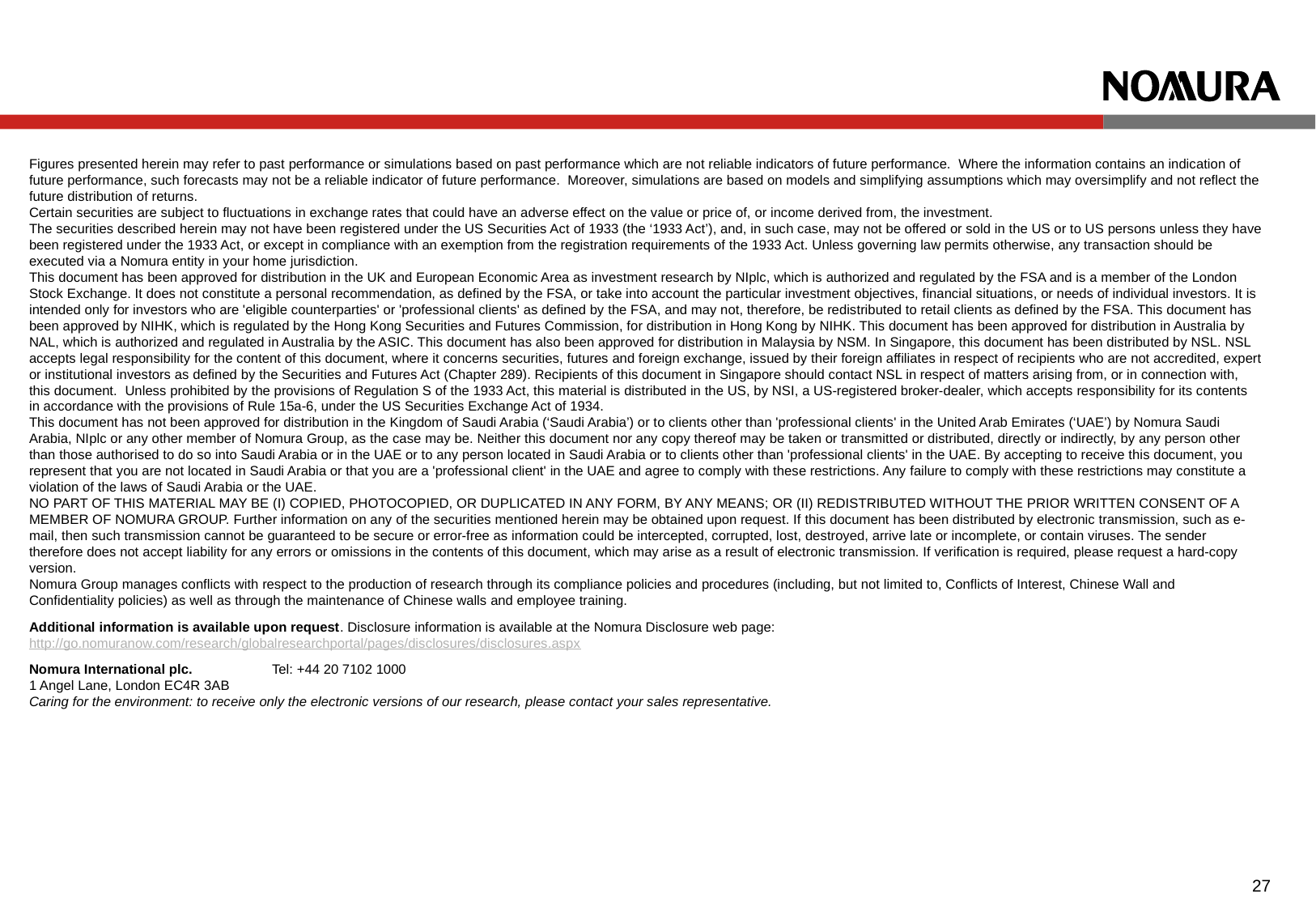

Figures presented herein may refer to past performance or simulations based on past performance which are not reliable indicators of future performance.  Where the information contains an indication of future performance, such forecasts may not be a reliable indicator of future performance.  Moreover, simulations are based on models and simplifying assumptions which may oversimplify and not reflect the future distribution of returns.
Certain securities are subject to fluctuations in exchange rates that could have an adverse effect on the value or price of, or income derived from, the investment.
The securities described herein may not have been registered under the US Securities Act of 1933 (the ‘1933 Act’), and, in such case, may not be offered or sold in the US or to US persons unless they have been registered under the 1933 Act, or except in compliance with an exemption from the registration requirements of the 1933 Act. Unless governing law permits otherwise, any transaction should be executed via a Nomura entity in your home jurisdiction.
This document has been approved for distribution in the UK and European Economic Area as investment research by NIplc, which is authorized and regulated by the FSA and is a member of the London Stock Exchange. It does not constitute a personal recommendation, as defined by the FSA, or take into account the particular investment objectives, financial situations, or needs of individual investors. It is intended only for investors who are 'eligible counterparties' or 'professional clients' as defined by the FSA, and may not, therefore, be redistributed to retail clients as defined by the FSA. This document has been approved by NIHK, which is regulated by the Hong Kong Securities and Futures Commission, for distribution in Hong Kong by NIHK. This document has been approved for distribution in Australia by NAL, which is authorized and regulated in Australia by the ASIC. This document has also been approved for distribution in Malaysia by NSM. In Singapore, this document has been distributed by NSL. NSL accepts legal responsibility for the content of this document, where it concerns securities, futures and foreign exchange, issued by their foreign affiliates in respect of recipients who are not accredited, expert or institutional investors as defined by the Securities and Futures Act (Chapter 289). Recipients of this document in Singapore should contact NSL in respect of matters arising from, or in connection with, this document.  Unless prohibited by the provisions of Regulation S of the 1933 Act, this material is distributed in the US, by NSI, a US-registered broker-dealer, which accepts responsibility for its contents in accordance with the provisions of Rule 15a-6, under the US Securities Exchange Act of 1934.
This document has not been approved for distribution in the Kingdom of Saudi Arabia (‘Saudi Arabia’) or to clients other than 'professional clients' in the United Arab Emirates (‘UAE’) by Nomura Saudi Arabia, NIplc or any other member of Nomura Group, as the case may be. Neither this document nor any copy thereof may be taken or transmitted or distributed, directly or indirectly, by any person other than those authorised to do so into Saudi Arabia or in the UAE or to any person located in Saudi Arabia or to clients other than 'professional clients' in the UAE. By accepting to receive this document, you represent that you are not located in Saudi Arabia or that you are a 'professional client' in the UAE and agree to comply with these restrictions. Any failure to comply with these restrictions may constitute a violation of the laws of Saudi Arabia or the UAE.
NO PART OF THIS MATERIAL MAY BE (I) COPIED, PHOTOCOPIED, OR DUPLICATED IN ANY FORM, BY ANY MEANS; OR (II) REDISTRIBUTED WITHOUT THE PRIOR WRITTEN CONSENT OF A MEMBER OF NOMURA GROUP. Further information on any of the securities mentioned herein may be obtained upon request. If this document has been distributed by electronic transmission, such as e-mail, then such transmission cannot be guaranteed to be secure or error-free as information could be intercepted, corrupted, lost, destroyed, arrive late or incomplete, or contain viruses. The sender therefore does not accept liability for any errors or omissions in the contents of this document, which may arise as a result of electronic transmission. If verification is required, please request a hard-copy version.
Nomura Group manages conflicts with respect to the production of research through its compliance policies and procedures (including, but not limited to, Conflicts of Interest, Chinese Wall and Confidentiality policies) as well as through the maintenance of Chinese walls and employee training.
Additional information is available upon request. Disclosure information is available at the Nomura Disclosure web page: http://go.nomuranow.com/research/globalresearchportal/pages/disclosures/disclosures.aspx
Nomura International plc.	Tel: +44 20 7102 1000
1 Angel Lane, London EC4R 3AB
Caring for the environment: to receive only the electronic versions of our research, please contact your sales representative.

27